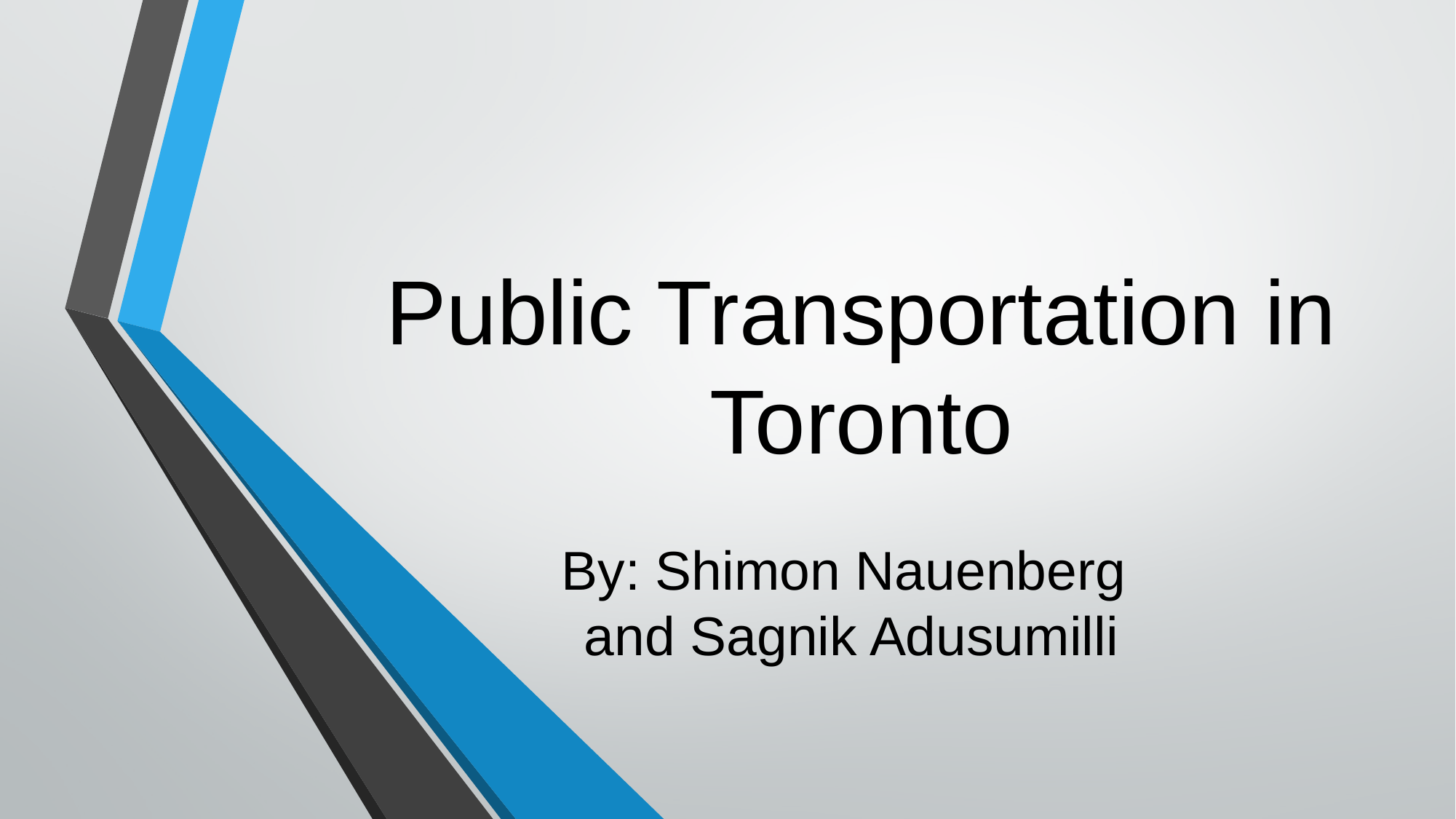

# Public Transportation in Toronto
By: Shimon Nauenberg
and Sagnik Adusumilli